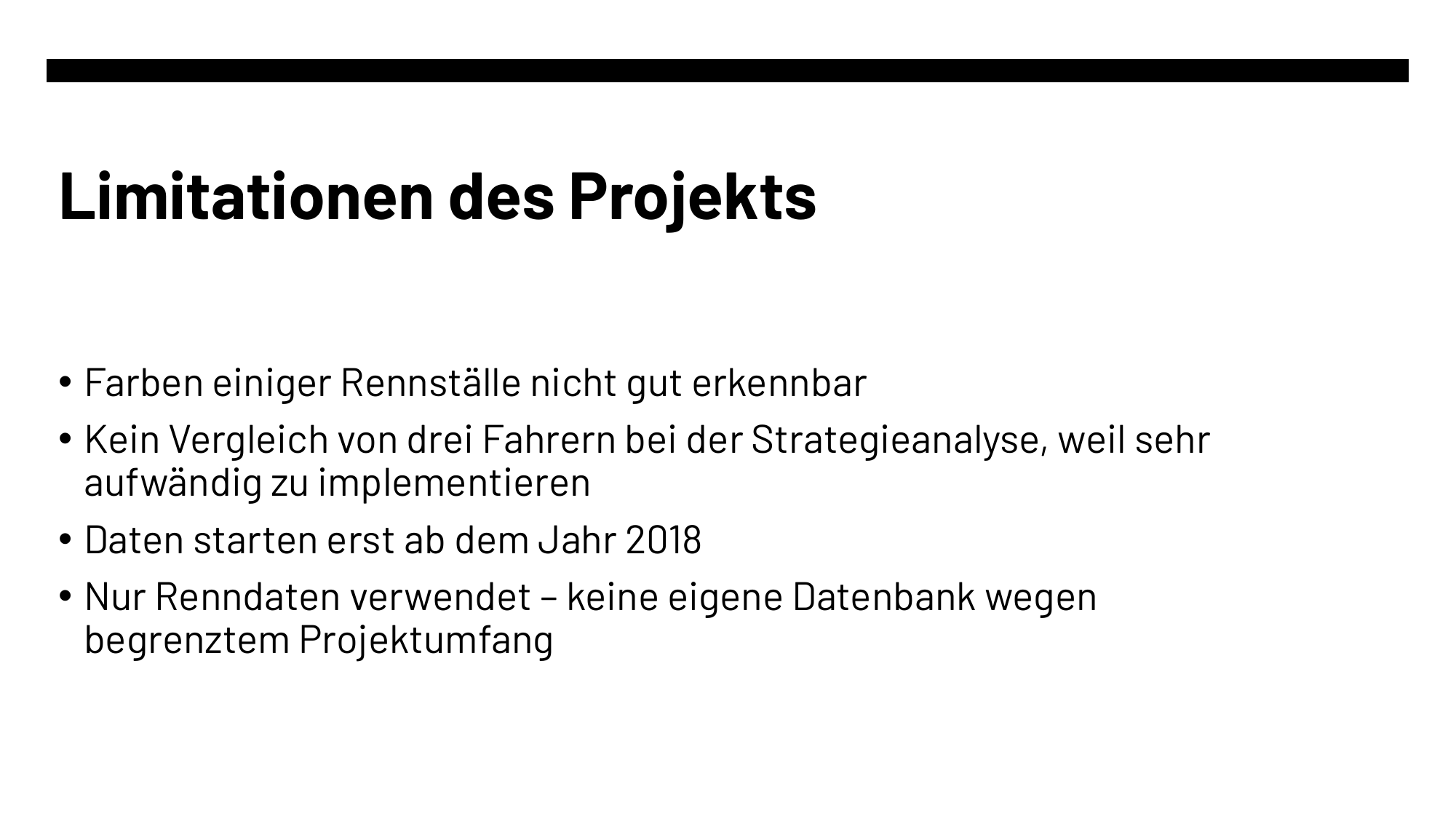

# Limitationen des Projekts
Farben einiger Rennställe nicht gut erkennbar
Kein Vergleich von drei Fahrern bei der Strategieanalyse, weil sehr aufwändig zu implementieren
Daten starten erst ab dem Jahr 2018
Nur Renndaten verwendet – keine eigene Datenbank wegen begrenztem Projektumfang